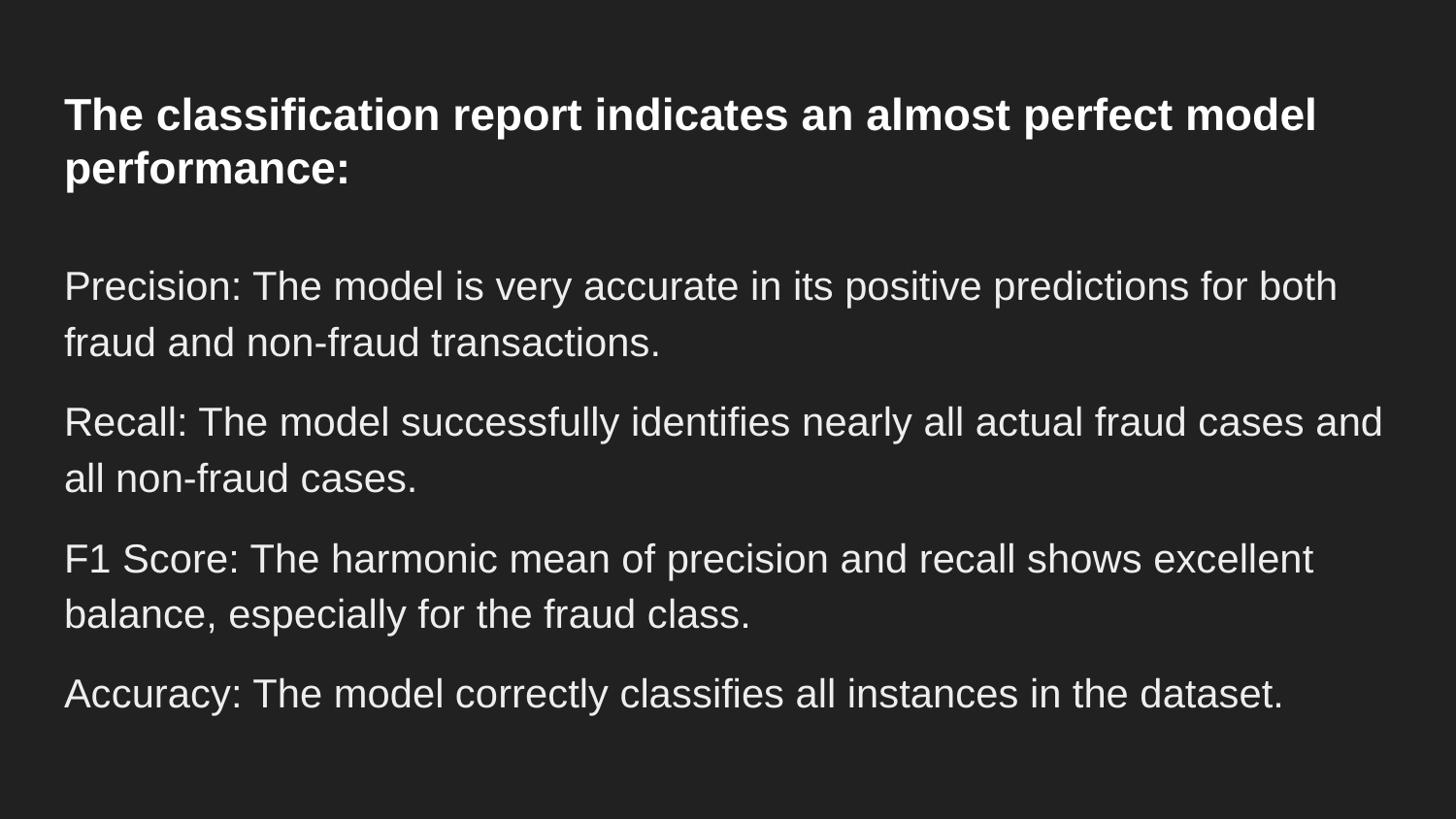

# The classification report indicates an almost perfect model performance:

Precision: The model is very accurate in its positive predictions for both fraud and non-fraud transactions.
Recall: The model successfully identifies nearly all actual fraud cases and all non-fraud cases.
F1 Score: The harmonic mean of precision and recall shows excellent balance, especially for the fraud class.
Accuracy: The model correctly classifies all instances in the dataset.